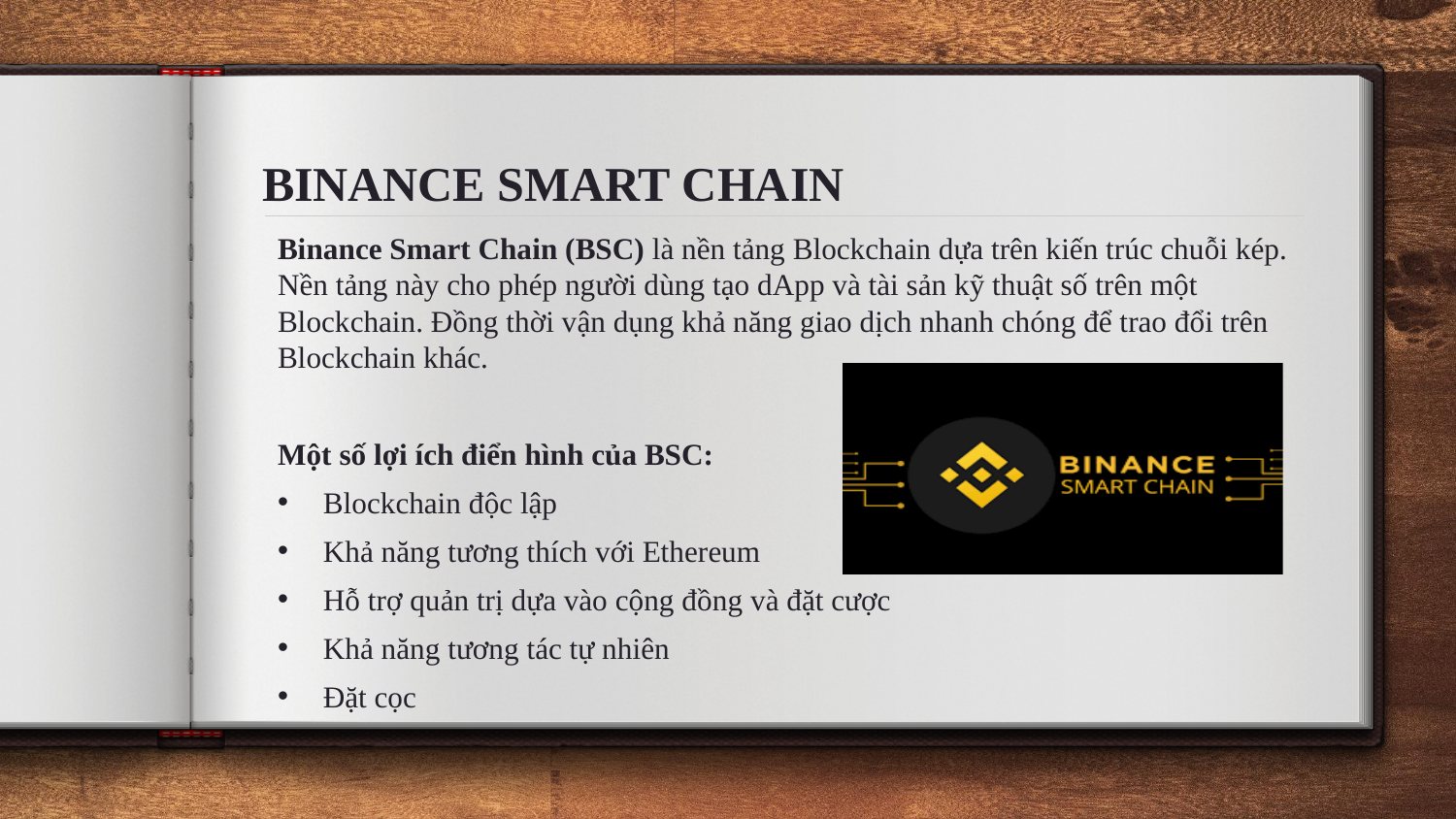

# BINANCE SMART CHAIN
Binance Smart Chain (BSC) là nền tảng Blockchain dựa trên kiến trúc chuỗi kép. Nền tảng này cho phép người dùng tạo dApp và tài sản kỹ thuật số trên một Blockchain. Đồng thời vận dụng khả năng giao dịch nhanh chóng để trao đổi trên Blockchain khác.

Một số lợi ích điển hình của BSC:
Blockchain độc lập
Khả năng tương thích với Ethereum
Hỗ trợ quản trị dựa vào cộng đồng và đặt cược
Khả năng tương tác tự nhiên
Đặt cọc

11